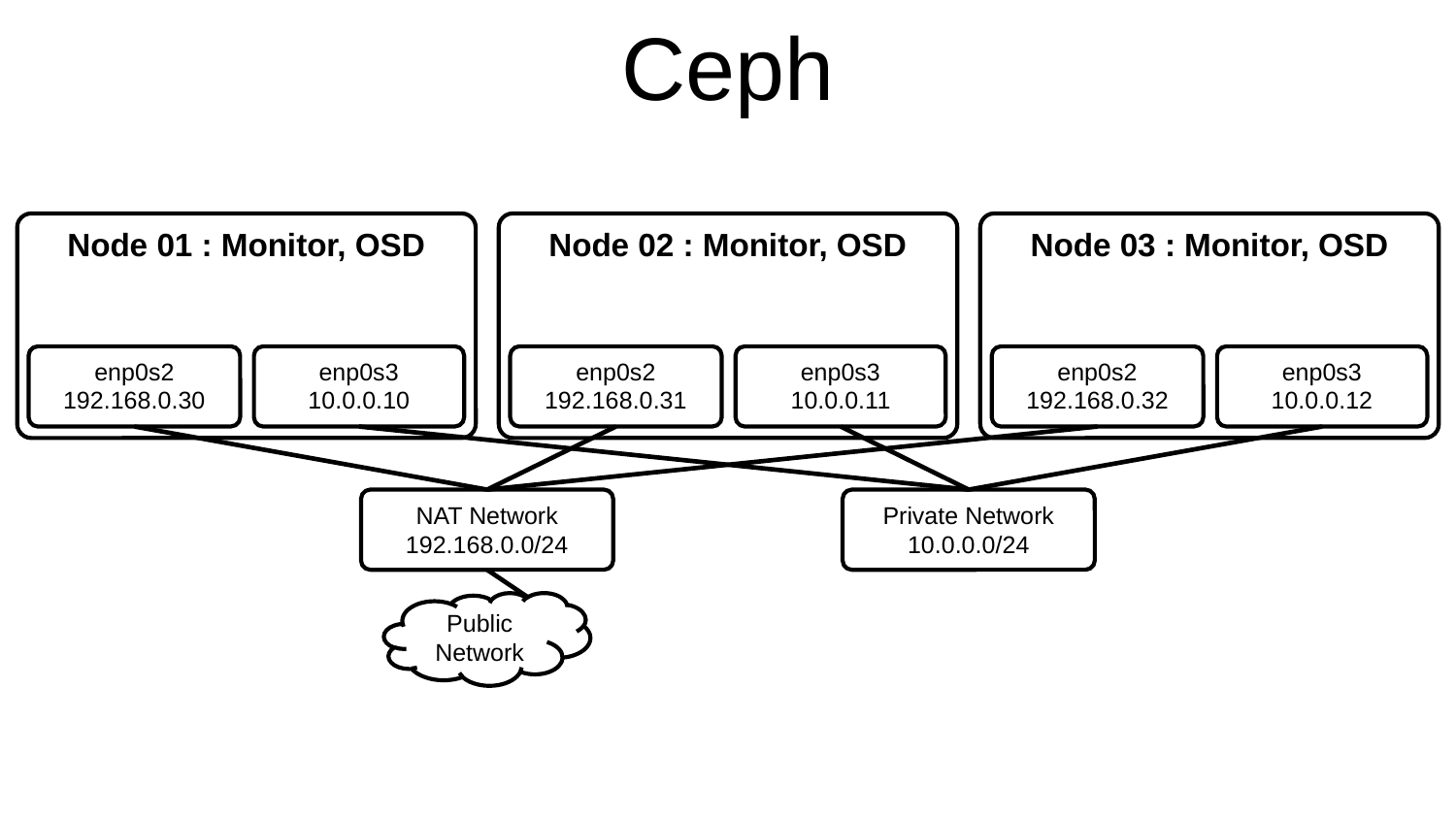

# Ceph
Node 01 : Monitor, OSD
Node 02 : Monitor, OSD
Node 03 : Monitor, OSD
enp0s2
192.168.0.30

enp0s3
10.0.0.10

enp0s2
192.168.0.31

enp0s3
10.0.0.11

enp0s2
192.168.0.32

enp0s3
10.0.0.12

NAT Network
192.168.0.0/24
Private Network
10.0.0.0/24
Public
Network